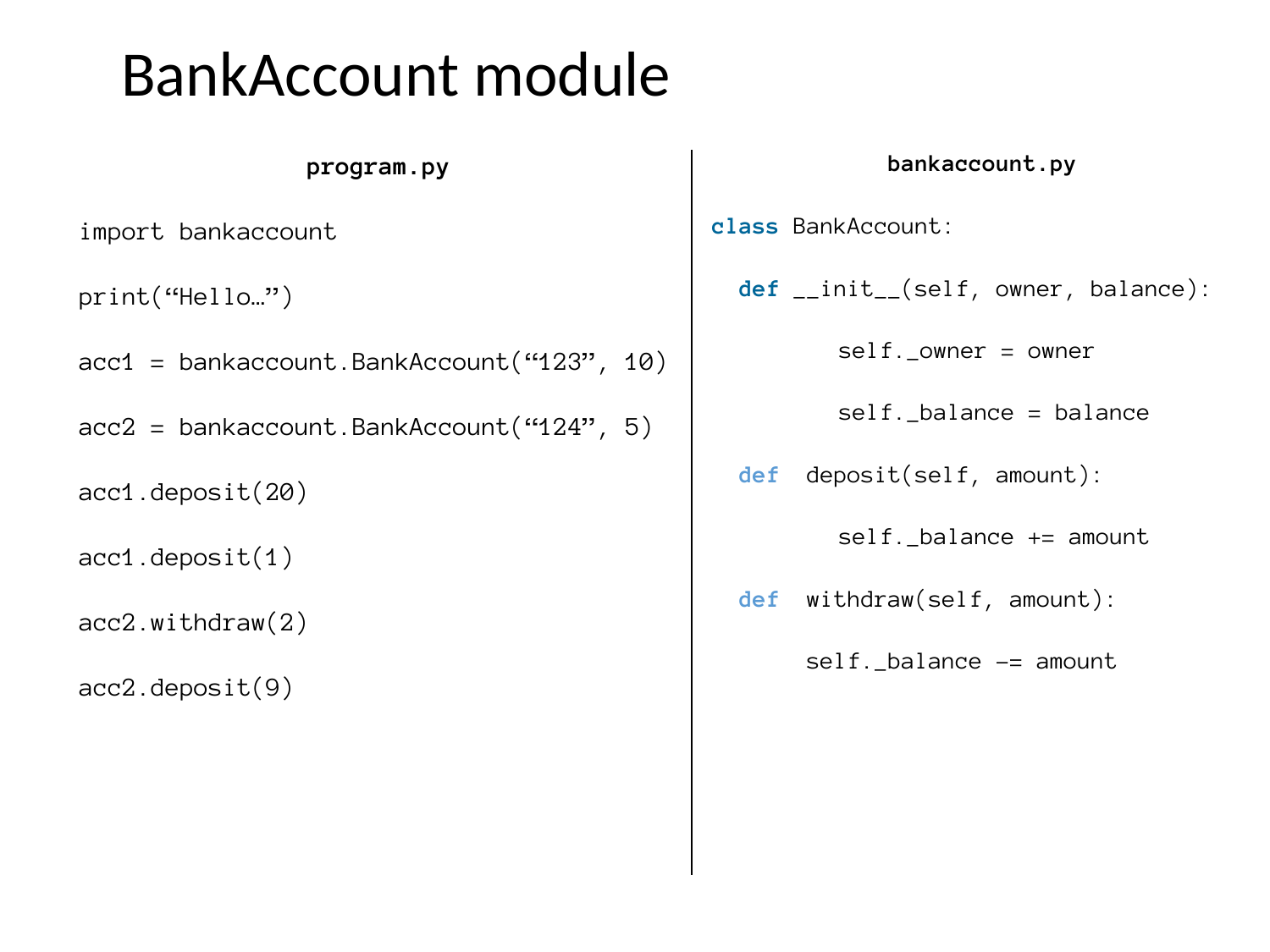

BankAccount module
program.py
import bankaccount
print(“Hello…”)
acc1 = bankaccount.BankAccount(“123”, 10)
acc2 = bankaccount.BankAccount(“124”, 5)
acc1.deposit(20)
acc1.deposit(1)
acc2.withdraw(2)
acc2.deposit(9)

bankaccount.py
class BankAccount:
  def __init__(self, owner, balance):
	self._owner = owner
	self._balance = balance
  def  deposit(self, amount):
	self._balance += amount
  def  withdraw(self, amount):
       self._balance -= amount